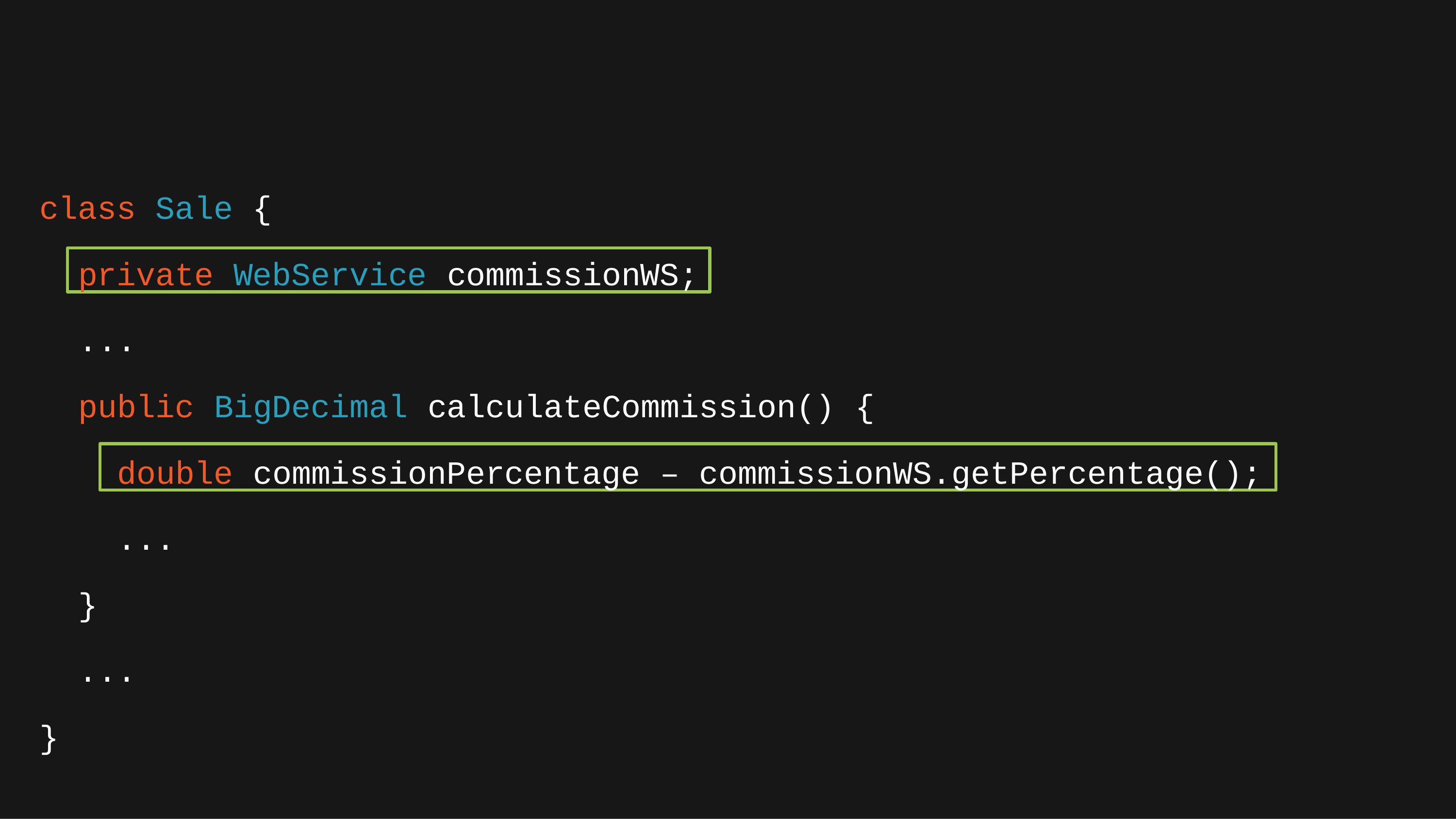

class Sale {
private WebService commissionWS;
...
public BigDecimal calculateCommission() {
double commissionPercentage – commissionWS.getPercentage();
...
}
...
}
18